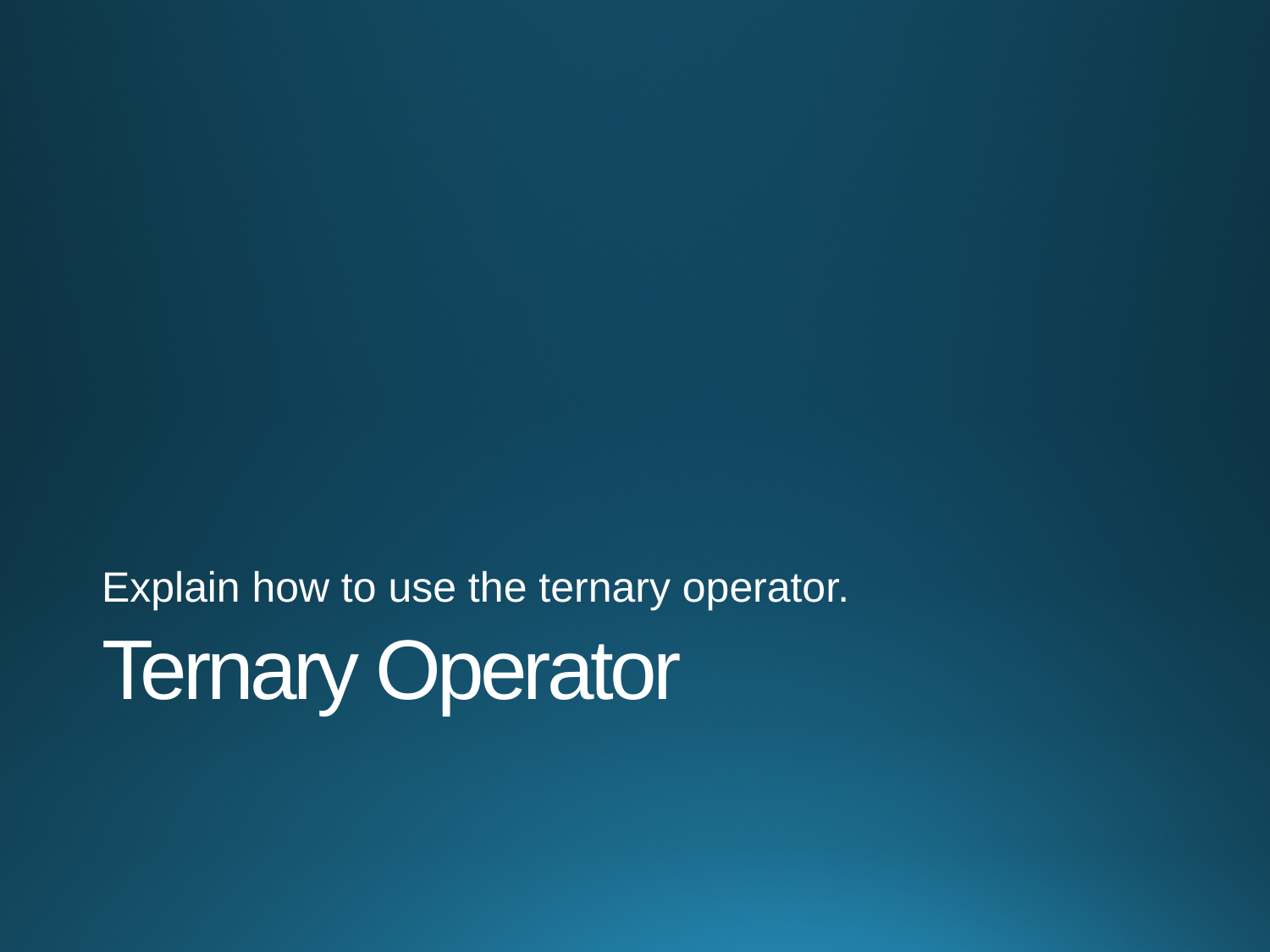

Explain how to use the ternary operator.
# Ternary Operator